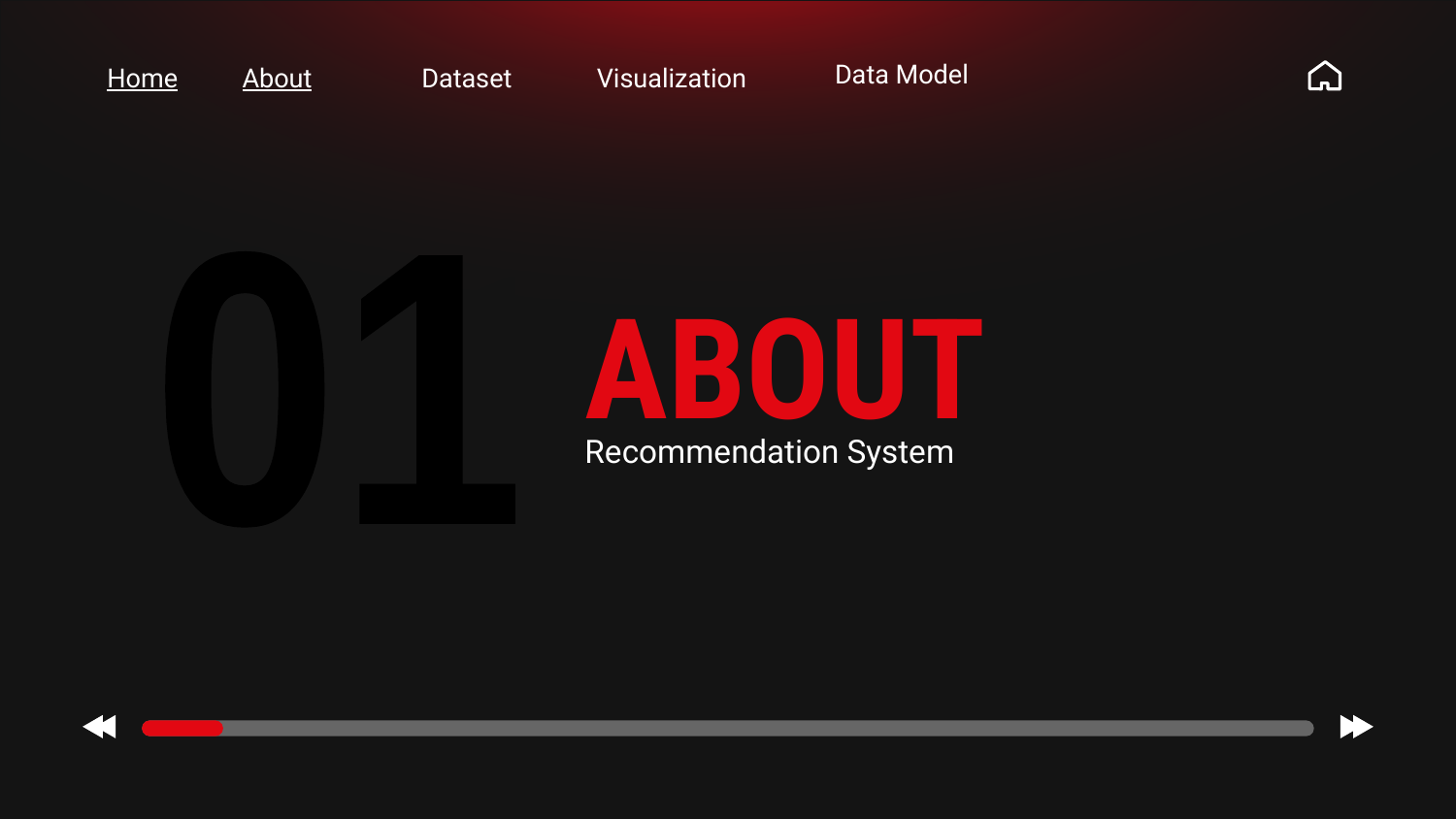

Home
About
Dataset
Visualization
Data Model

01
01
# ABOUT

Recommendation System